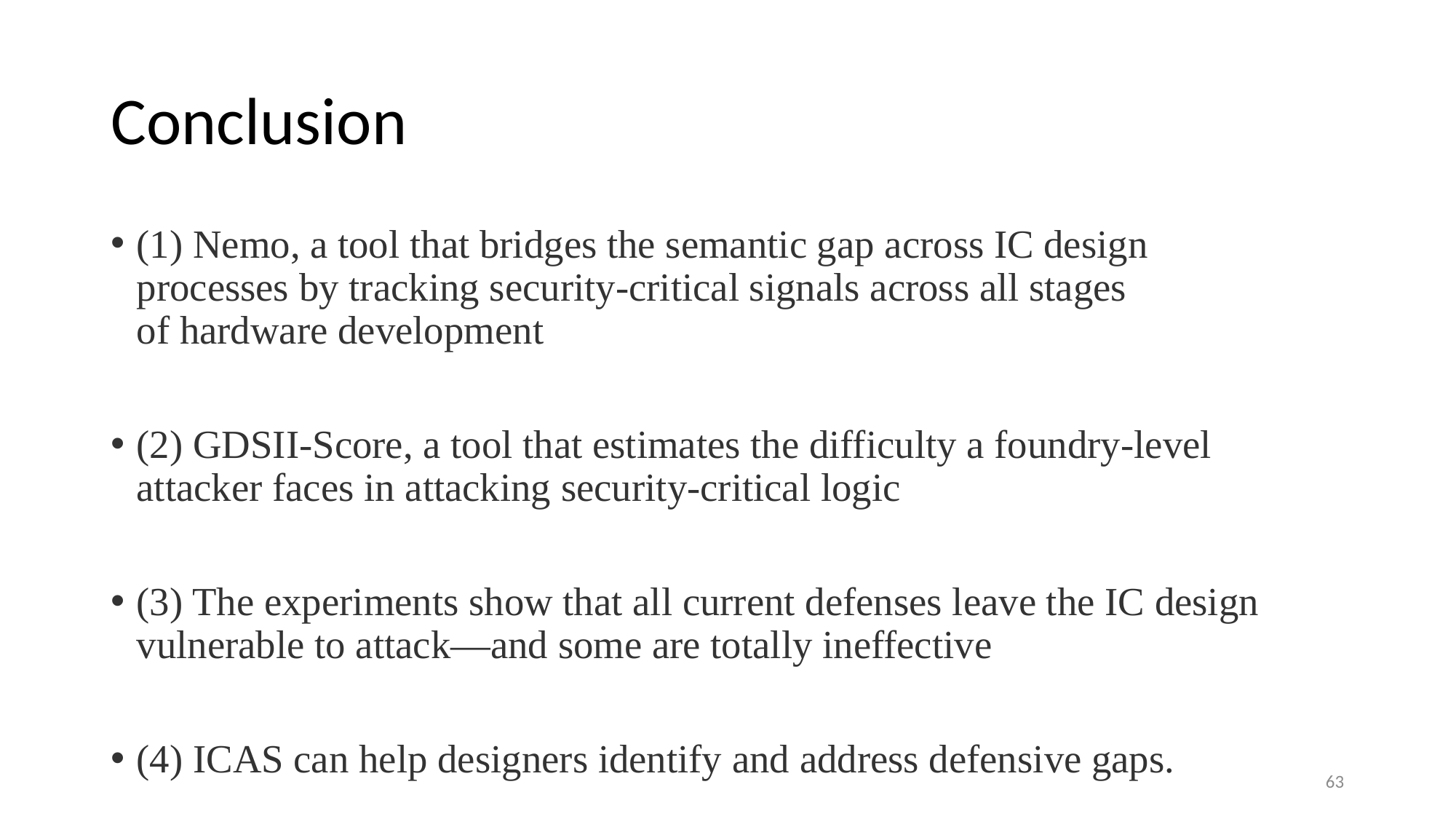

# Conclusion
(1) Nemo, a tool that bridges the semantic gap across IC design
processes by tracking security-critical signals across all stages
of hardware development

(2) GDSII-Score, a tool that estimates the difficulty a foundry-level attacker faces in attacking security-critical logic

(3) The experiments show that all current defenses leave the IC design vulnerable to attack—and some are totally ineffective

(4) ICAS can help designers identify and address defensive gaps.
63